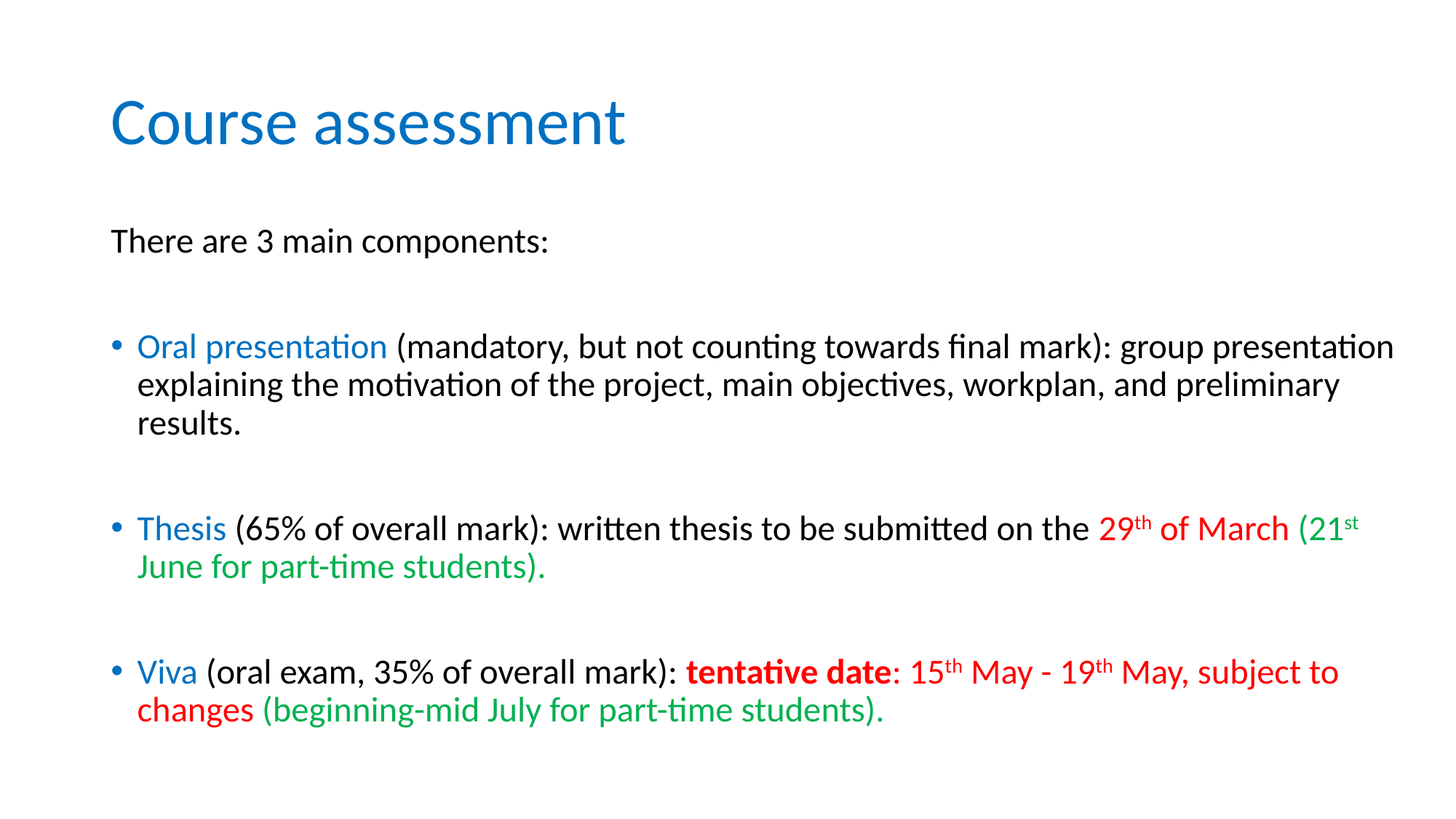

# Course assessment
There are 3 main components:

Oral presentation (mandatory, but not counting towards final mark): group presentation explaining the motivation of the project, main objectives, workplan, and preliminary results.

Thesis (65% of overall mark): written thesis to be submitted on the 29th of March (21st June for part-time students).

Viva (oral exam, 35% of overall mark): tentative date: 15th May - 19th May, subject to changes (beginning-mid July for part-time students).